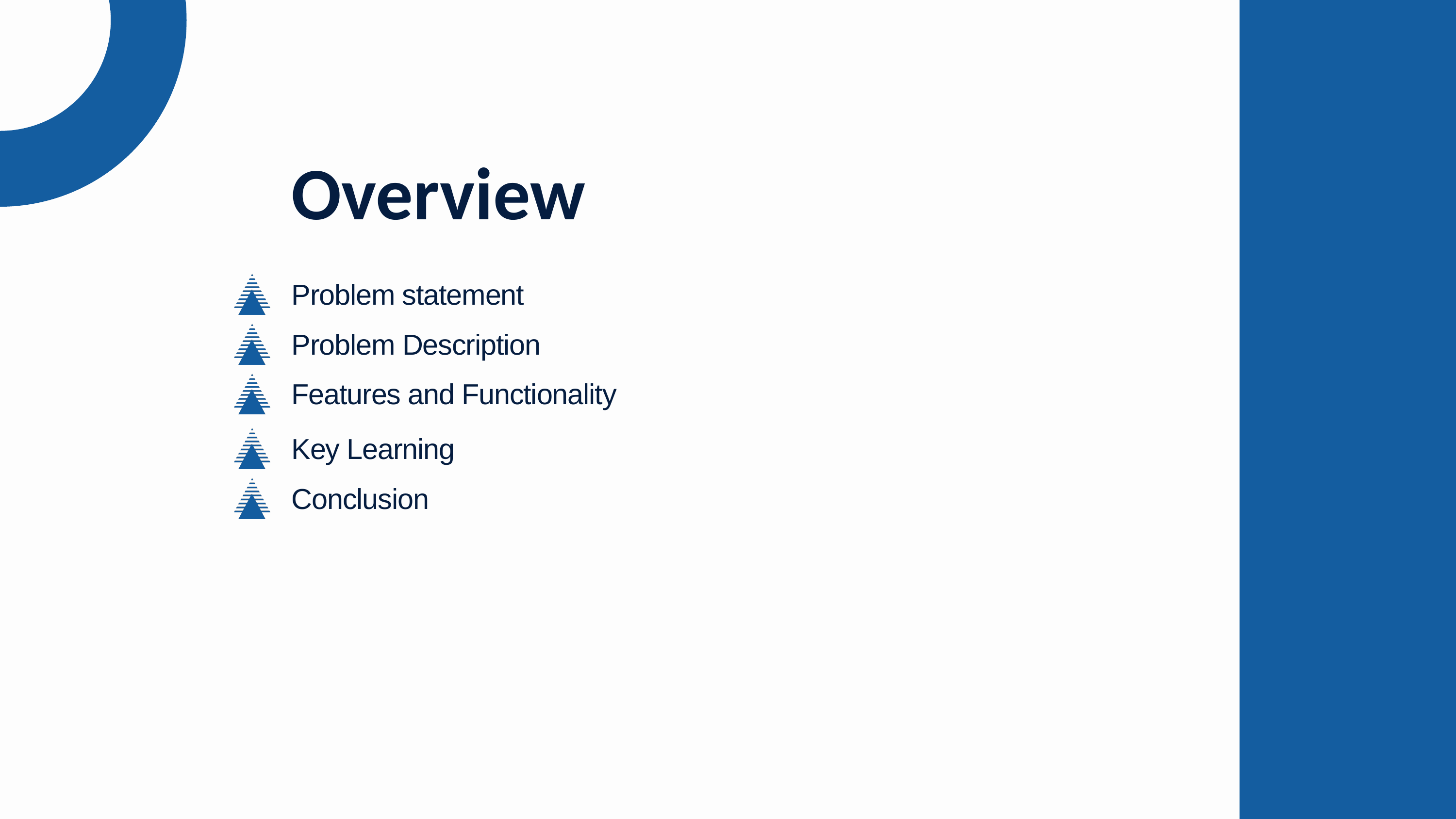

Overview
Problem statement

Problem Description

Features and Functionality

Key Learning

Conclusion